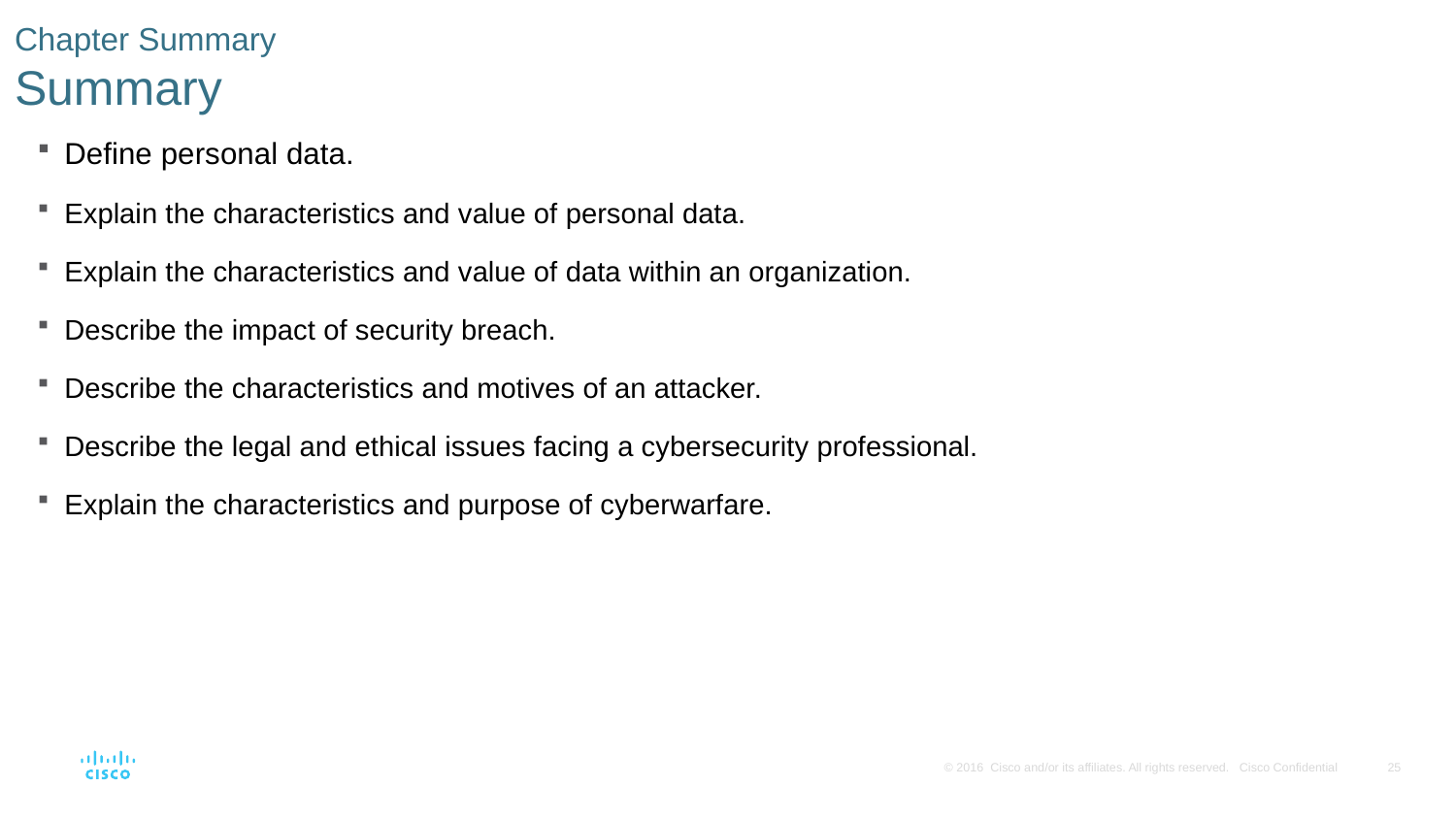

# Chapter Summary Summary
Define personal data.
Explain the characteristics and value of personal data.
Explain the characteristics and value of data within an organization.
Describe the impact of security breach.
Describe the characteristics and motives of an attacker.
Describe the legal and ethical issues facing a cybersecurity professional.
Explain the characteristics and purpose of cyberwarfare.